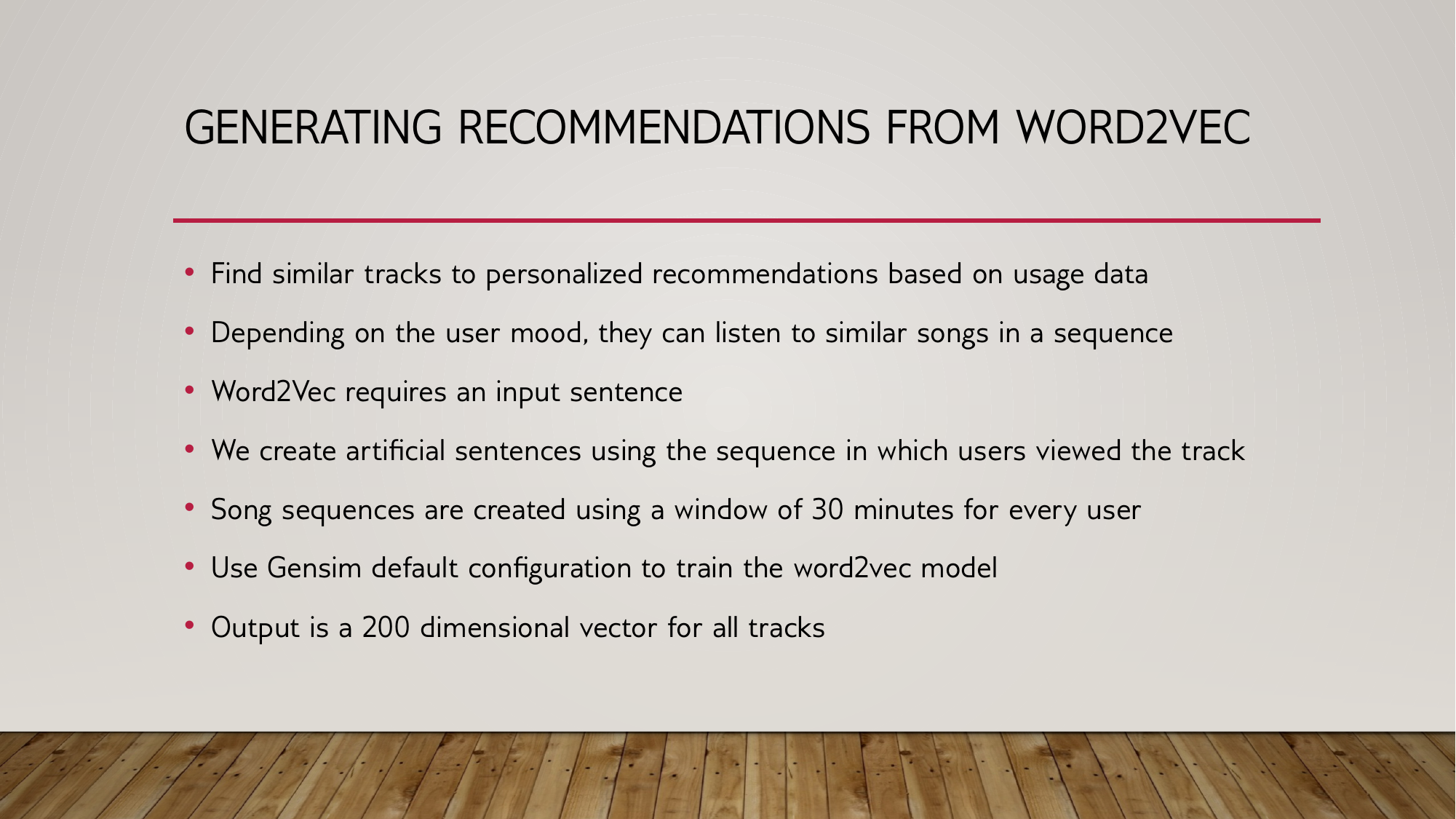

# GENERATING RECOMMENDATIONS FROM word2vec
Find similar tracks to personalized recommendations based on usage data
Depending on the user mood, they can listen to similar songs in a sequence
Word2Vec requires an input sentence
We create artificial sentences using the sequence in which users viewed the track
Song sequences are created using a window of 30 minutes for every user
Use Gensim default configuration to train the word2vec model
Output is a 200 dimensional vector for all tracks